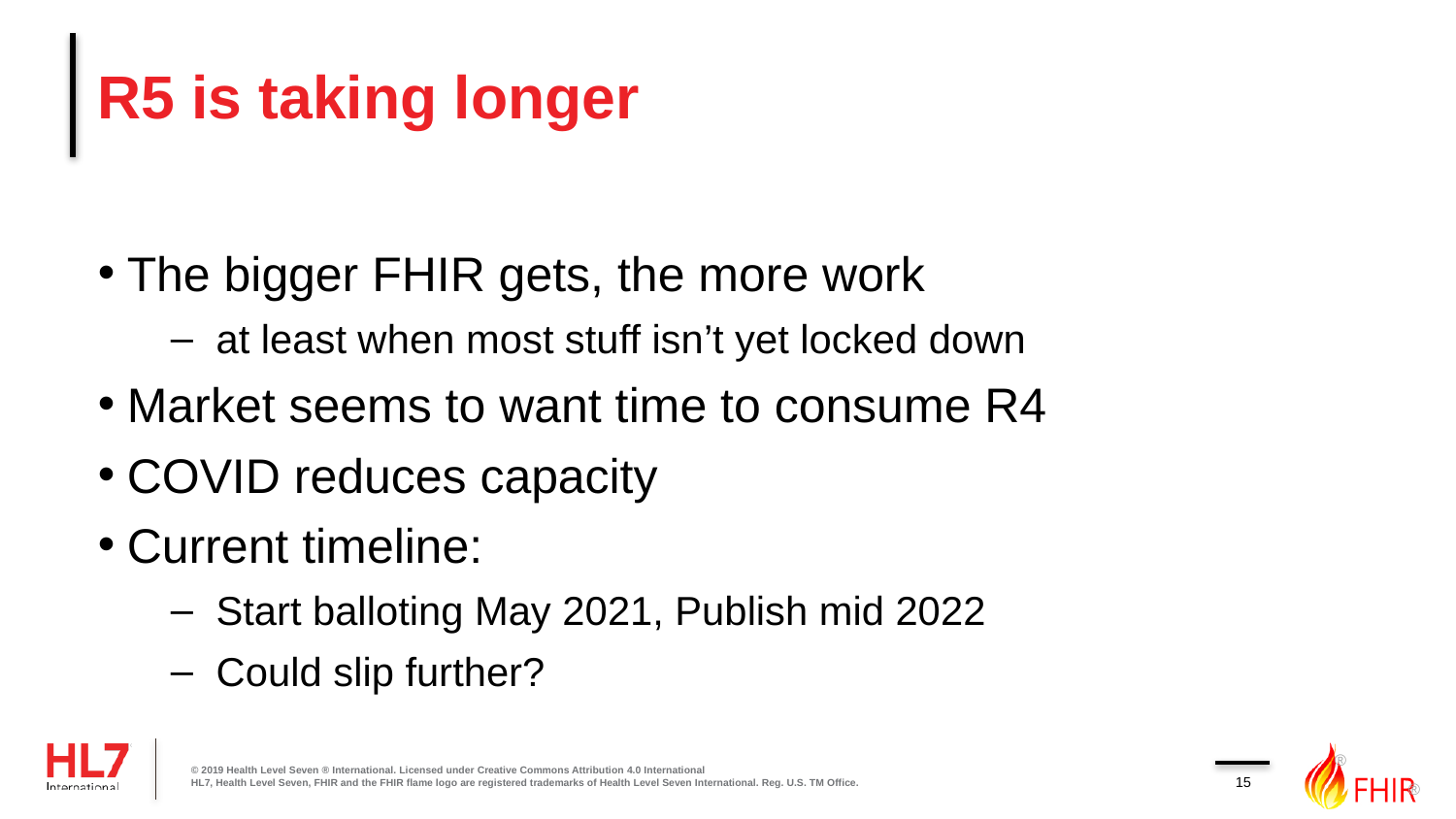

# R5 is taking longer
The bigger FHIR gets, the more work
at least when most stuff isn’t yet locked down
Market seems to want time to consume R4
COVID reduces capacity
Current timeline:
Start balloting May 2021, Publish mid 2022
Could slip further?
15
© 2019 Health Level Seven ® International. Licensed under Creative Commons Attribution 4.0 International
HL7, Health Level Seven, FHIR and the FHIR flame logo are registered trademarks of Health Level Seven International. Reg. U.S. TM Office.